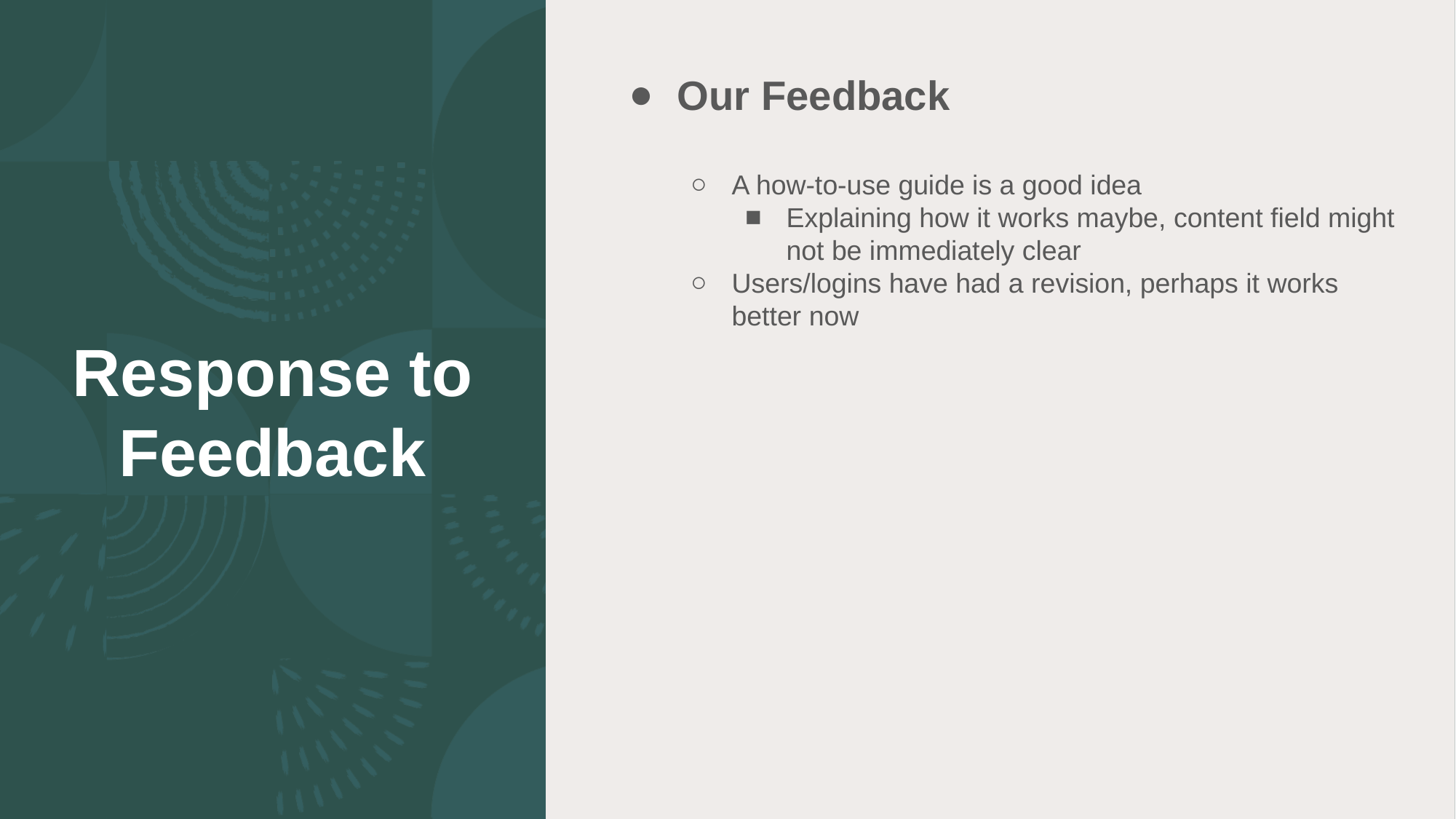

Our Feedback

A how-to-use guide is a good idea
Explaining how it works maybe, content field might not be immediately clear
Users/logins have had a revision, perhaps it works better now

Response to Feedback